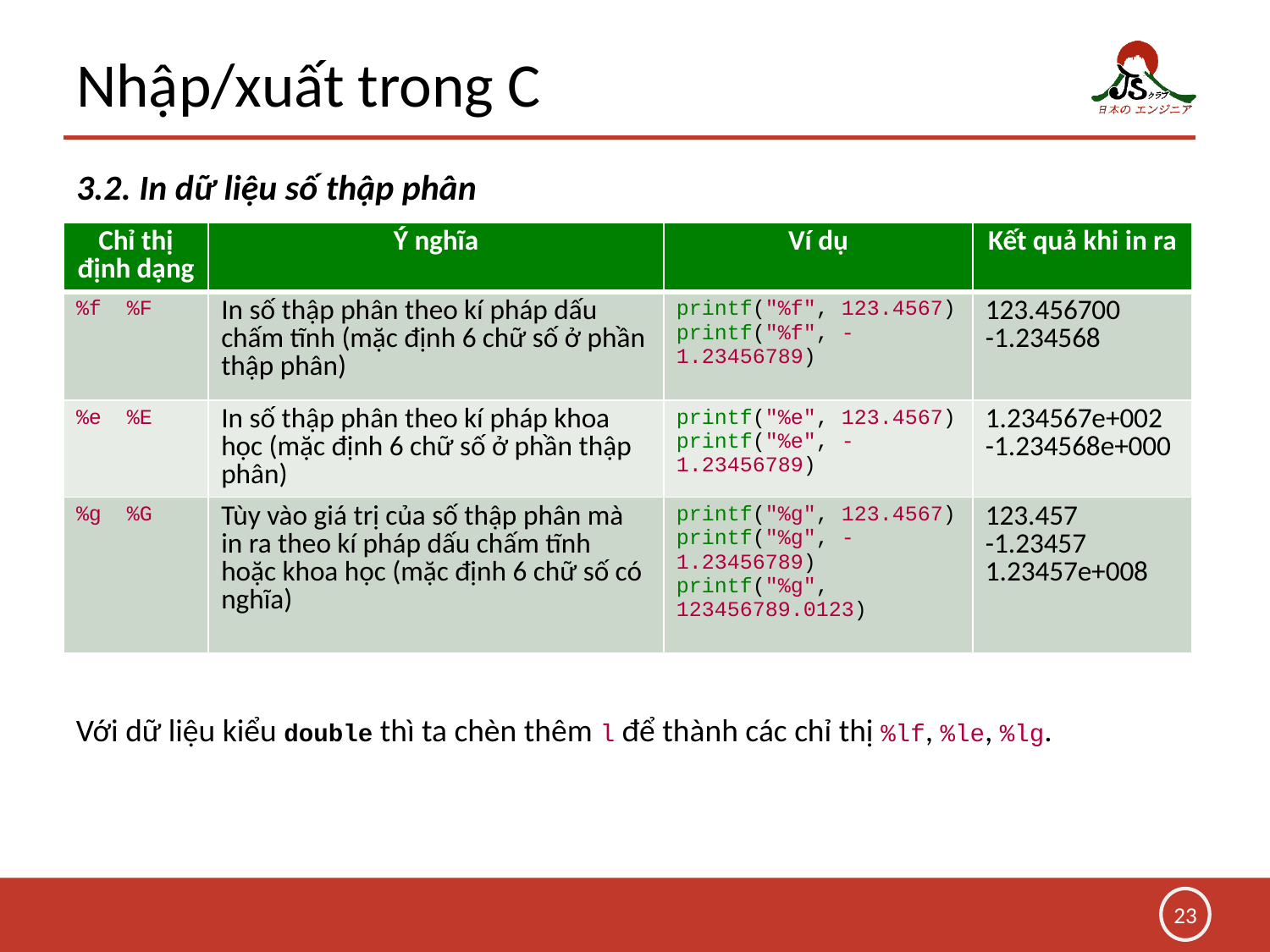

# Nhập/xuất trong C
3.2. In dữ liệu số thập phân

| Chỉ thị định dạng | Ý nghĩa | Ví dụ | Kết quả khi in ra |
| --- | --- | --- | --- |
| %f %F | In số thập phân theo kí pháp dấu chấm tĩnh (mặc định 6 chữ số ở phần thập phân) | printf("%f", 123.4567) printf("%f", -1.23456789) | 123.456700 -1.234568 |
| %e %E | In số thập phân theo kí pháp khoa học (mặc định 6 chữ số ở phần thập phân) | printf("%e", 123.4567) printf("%e", -1.23456789) | 1.234567e+002 -1.234568e+000 |
| %g %G | Tùy vào giá trị của số thập phân mà in ra theo kí pháp dấu chấm tĩnh hoặc khoa học (mặc định 6 chữ số có nghĩa) | printf("%g", 123.4567) printf("%g", -1.23456789) printf("%g", 123456789.0123) | 123.457 -1.23457 1.23457e+008 |
Với dữ liệu kiểu double thì ta chèn thêm l để thành các chỉ thị %lf, %le, %lg.